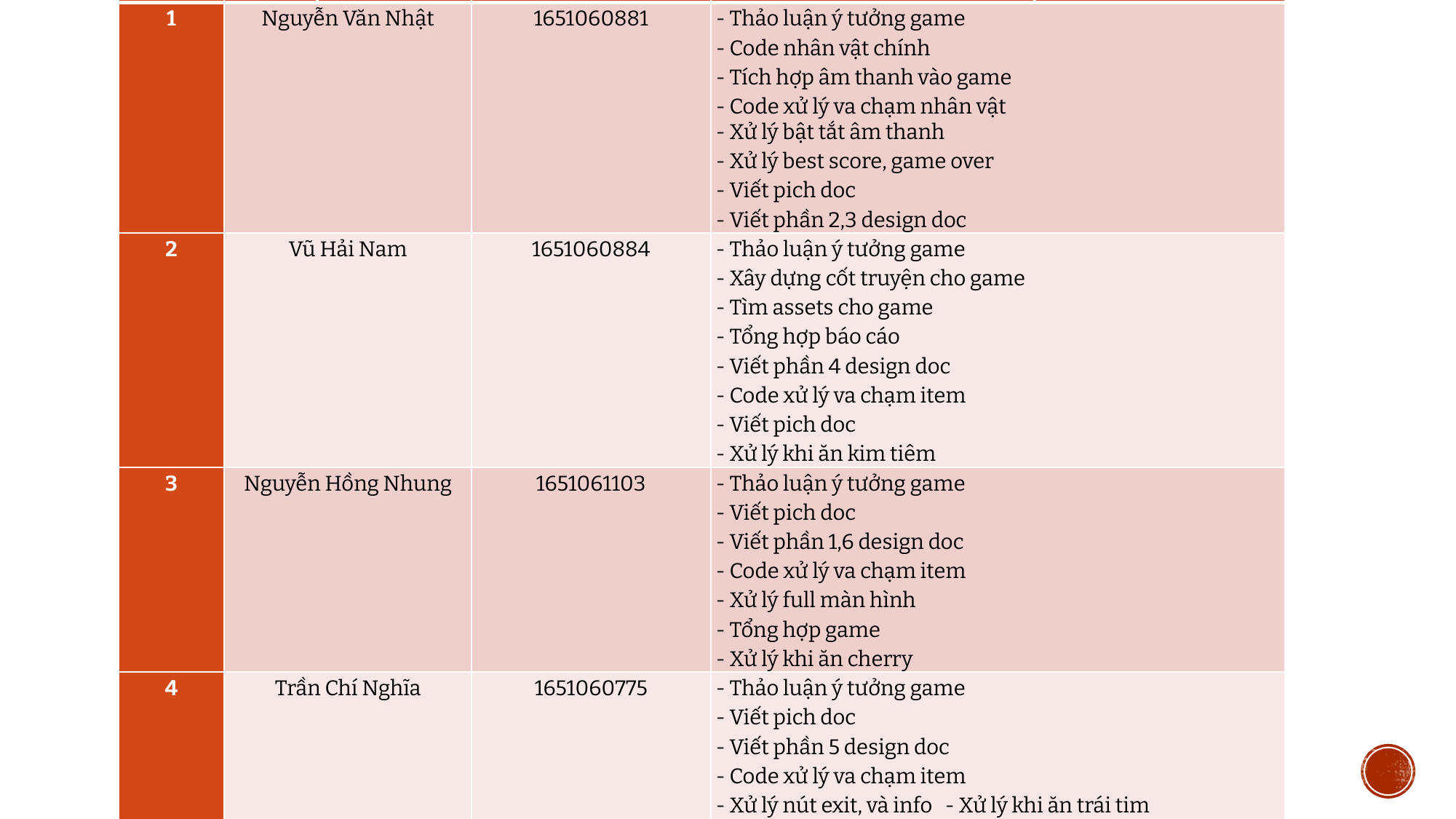

| STT | HỌ VÀ TÊN | MÃ SINH VIÊN | CÔNG VIỆC |
| --- | --- | --- | --- |
| 1 | Nguyễn Văn Nhật | 1651060881 | - Thảo luận ý tưởng game - Code nhân vật chính - Tích hợp âm thanh vào game - Code xử lý va chạm nhân vật - Xử lý bật tắt âm thanh - Xử lý best score, game over - Viết pich doc - Viết phần 2,3 design doc |
| 2 | Vũ Hải Nam | 1651060884 | - Thảo luận ý tưởng game - Xây dựng cốt truyện cho game - Tìm assets cho game - Tổng hợp báo cáo - Viết phần 4 design doc - Code xử lý va chạm item - Viết pich doc - Xử lý khi ăn kim tiêm |
| 3 | Nguyễn Hồng Nhung | 1651061103 | - Thảo luận ý tưởng game - Viết pich doc - Viết phần 1,6 design doc - Code xử lý va chạm item - Xử lý full màn hình - Tổng hợp game - Xử lý khi ăn cherry |
| 4 | Trần Chí Nghĩa | 1651060775 | - Thảo luận ý tưởng game - Viết pich doc - Viết phần 5 design doc - Code xử lý va chạm item - Xử lý nút exit, và info - Xử lý khi ăn trái tim |
BẢNG PHÂN CHIA CÔNG VIỆC